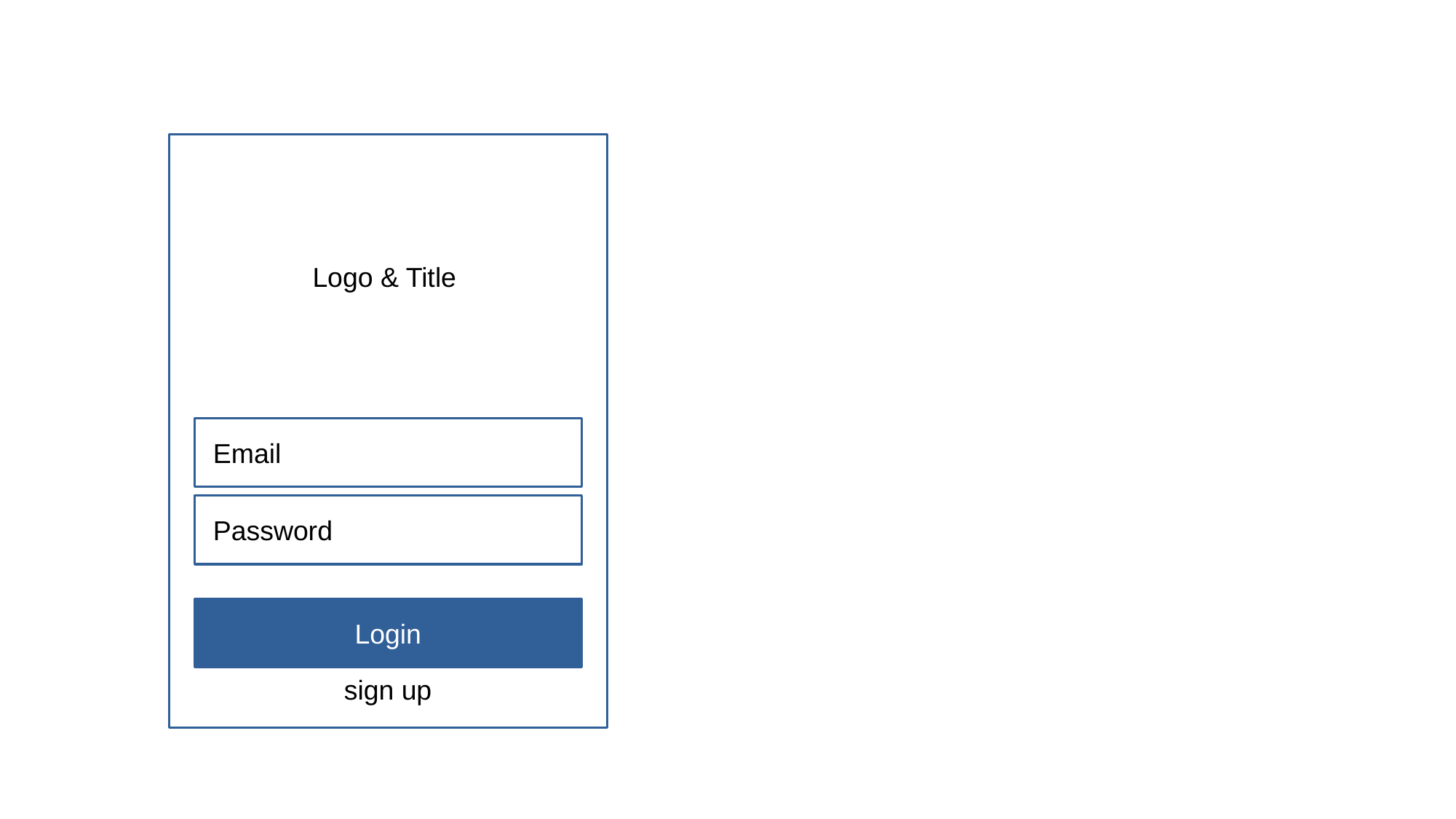

Logo & Title
 Email
 Password
Login
sign up